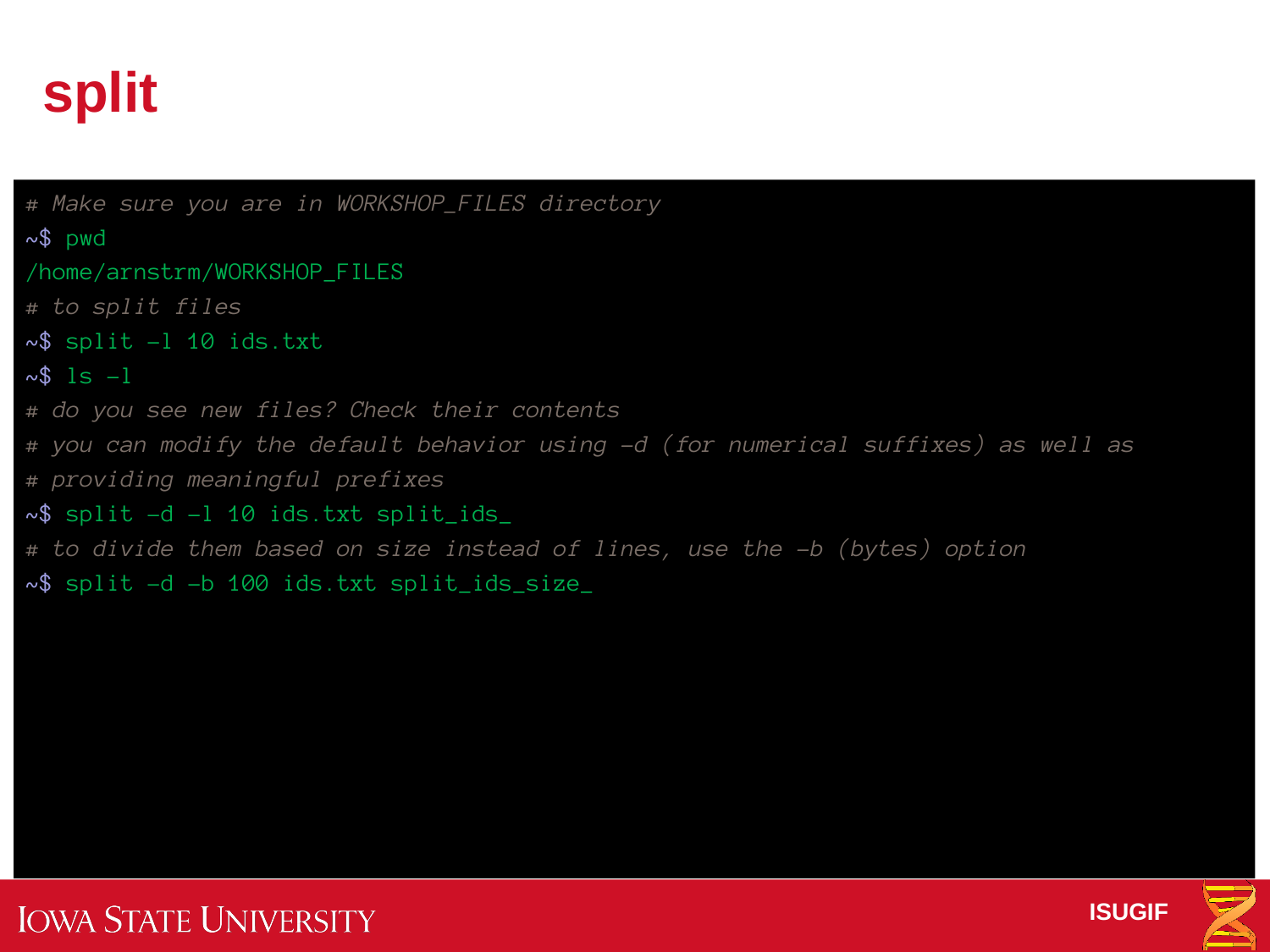

# split
# Make sure you are in WORKSHOP_FILES directory
~$ pwd
/home/arnstrm/WORKSHOP_FILES
# to split files
~$ split -l 10 ids.txt
~$ ls -l
# do you see new files? Check their contents
# you can modify the default behavior using -d (for numerical suffixes) as well as
# providing meaningful prefixes
~$ split –d -l 10 ids.txt split_ids_
# to divide them based on size instead of lines, use the -b (bytes) option
~$ split –d -b 100 ids.txt split_ids_size_